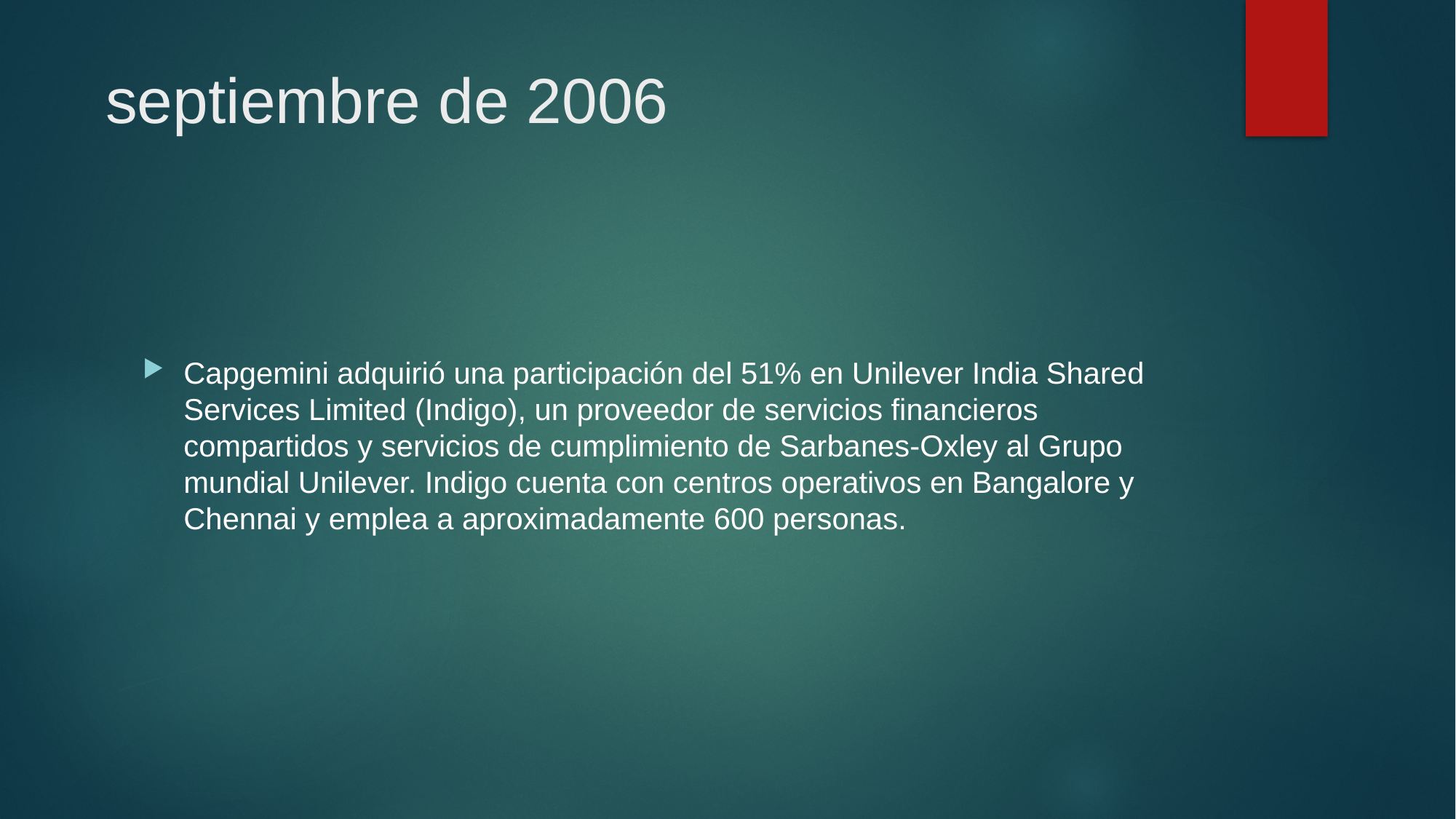

# septiembre de 2006

Capgemini adquirió una participación del 51% en Unilever India Shared Services Limited (Indigo), un proveedor de servicios financieros compartidos y servicios de cumplimiento de Sarbanes-Oxley al Grupo mundial Unilever. Indigo cuenta con centros operativos en Bangalore y Chennai y emplea a aproximadamente 600 personas.